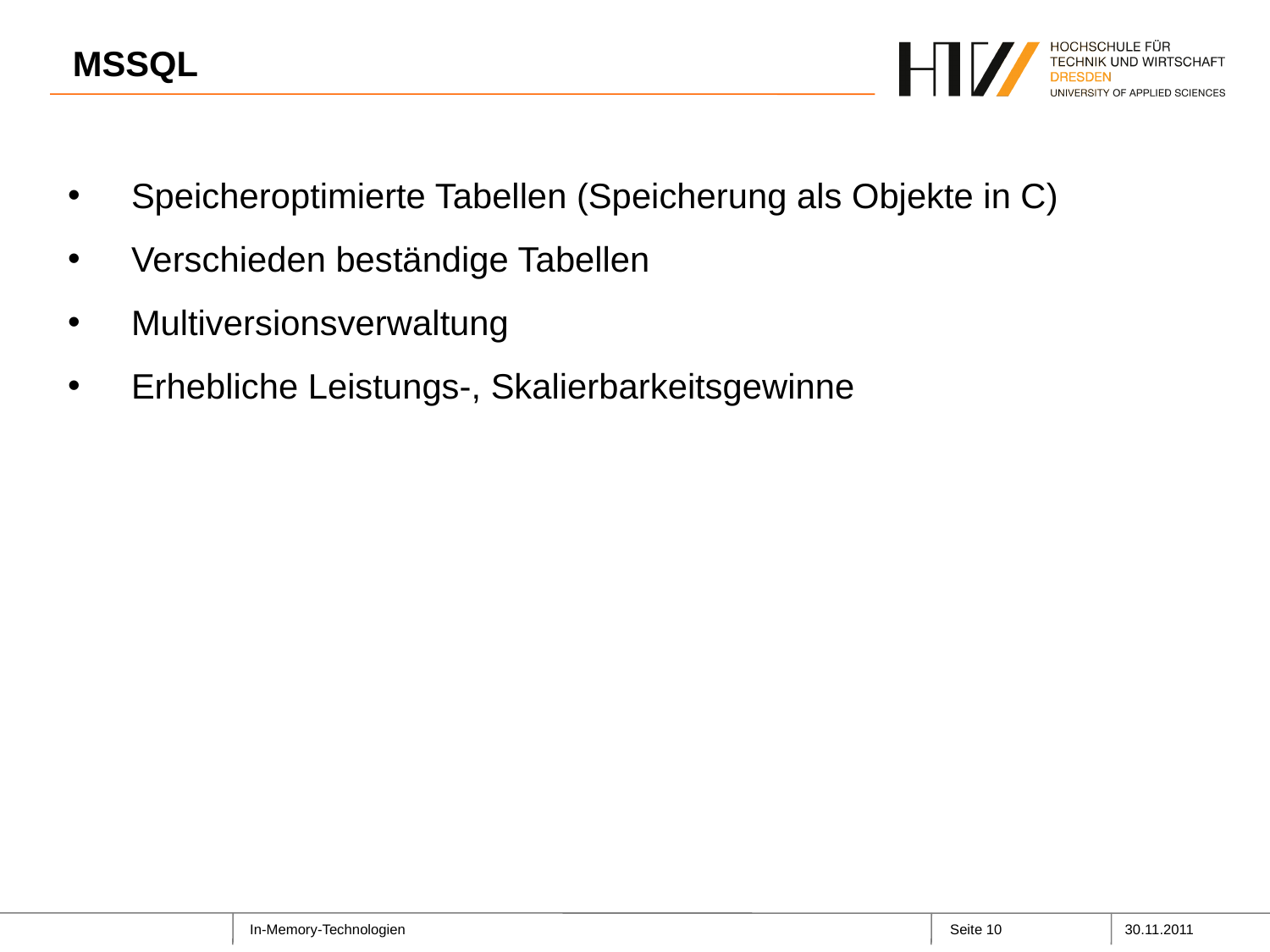

# MSSQL
Speicheroptimierte Tabellen (Speicherung als Objekte in C)
Verschieden beständige Tabellen
Multiversionsverwaltung
Erhebliche Leistungs-, Skalierbarkeitsgewinne